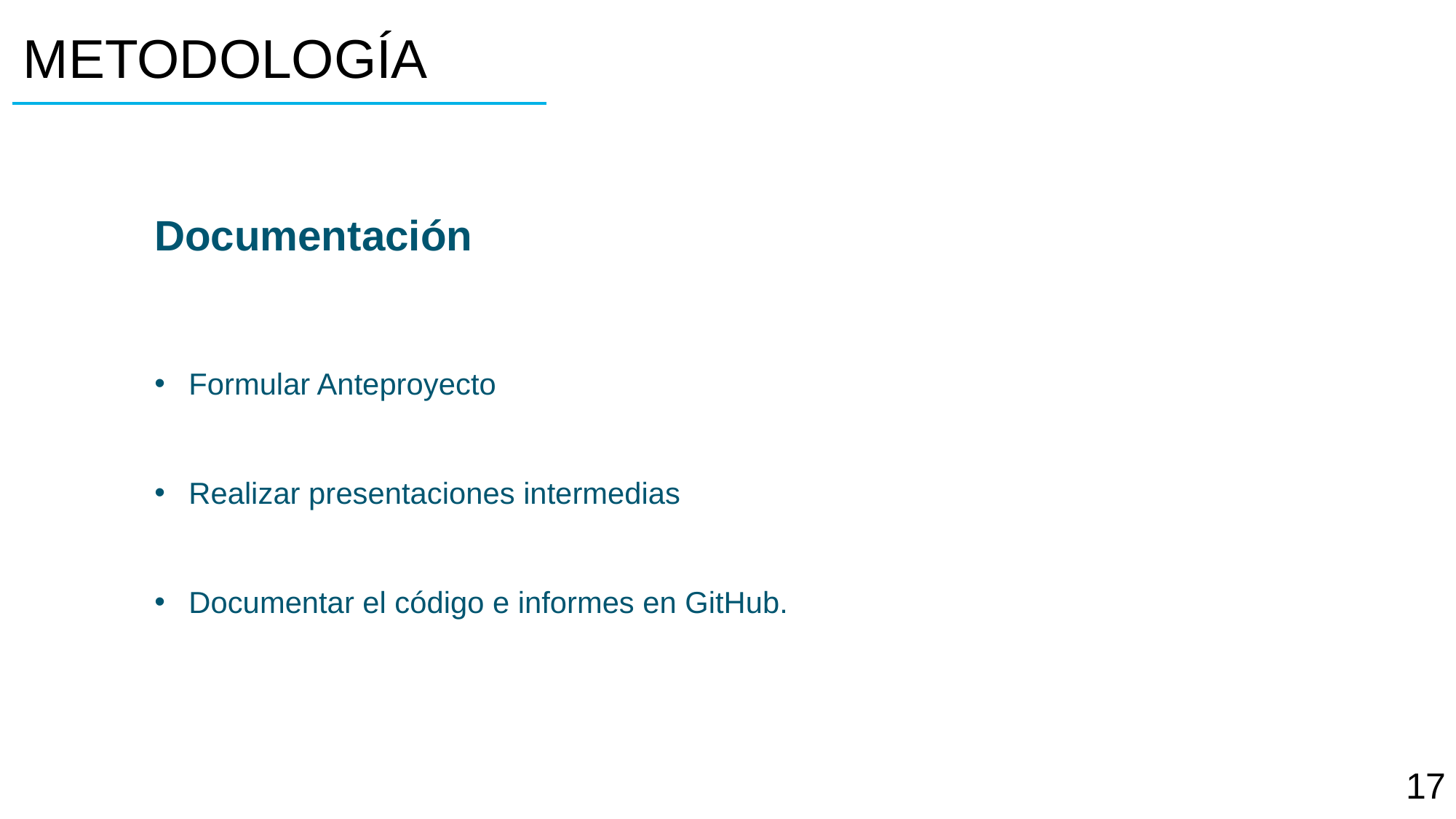

# METODOLOGÍA
Documentación

Formular Anteproyecto

Realizar presentaciones intermedias

Documentar el código e informes en GitHub.

17